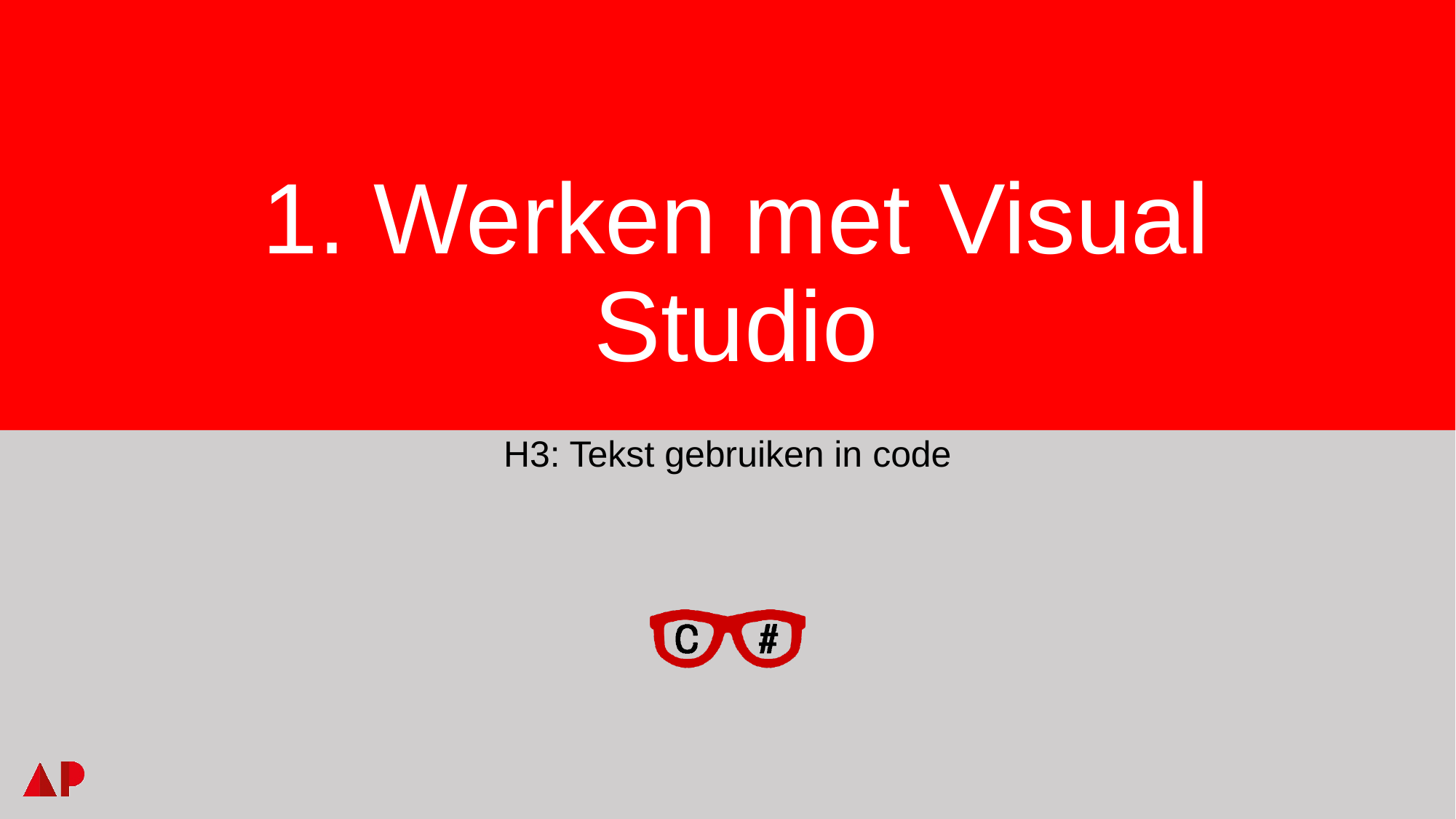

# 1. Werken met Visual Studio
H3: Tekst gebruiken in code